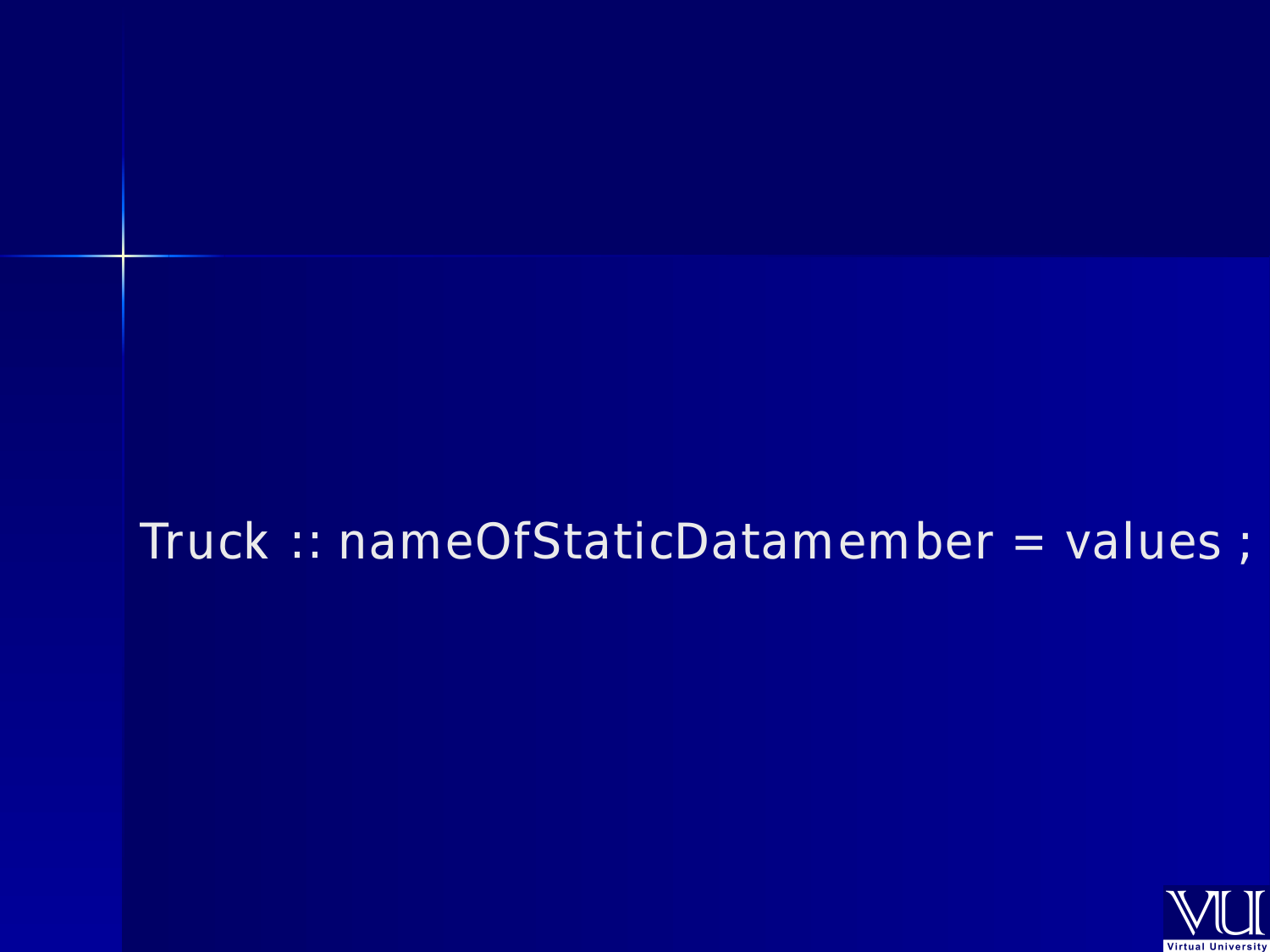

# Truck :: nameOfStaticDatamember = values ;